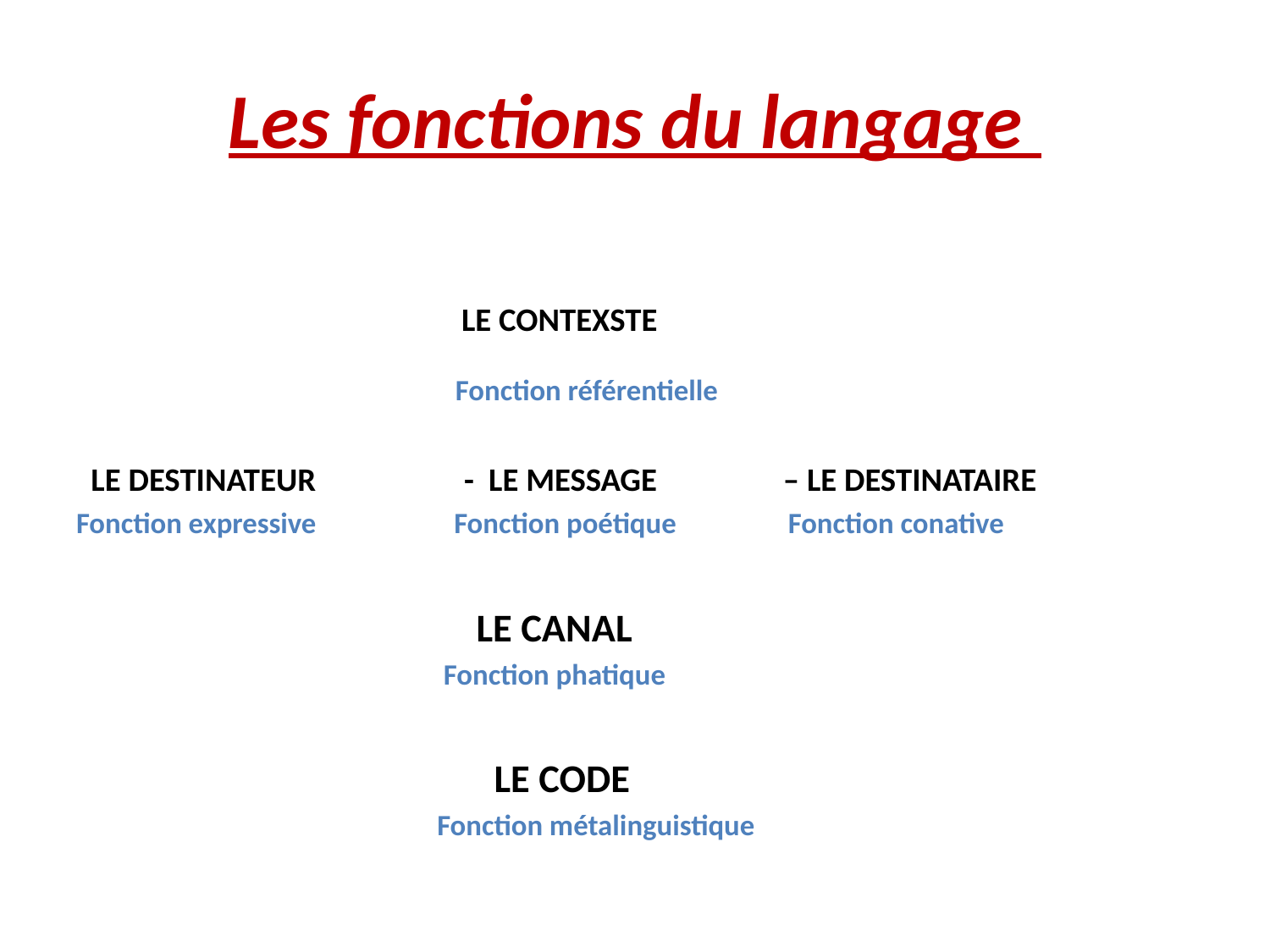

# Les fonctions du langage

                                                    LE CONTEXSTE
                                Fonction référentielle

  LE DESTINATEUR                    -  LE MESSAGE                 – LE DESTINATAIRE
Fonction expressive                     Fonction poétique                 Fonction conative

                                             LE CANAL
                                                        Fonction phatique

                                               LE CODE
                                                       Fonction métalinguistique